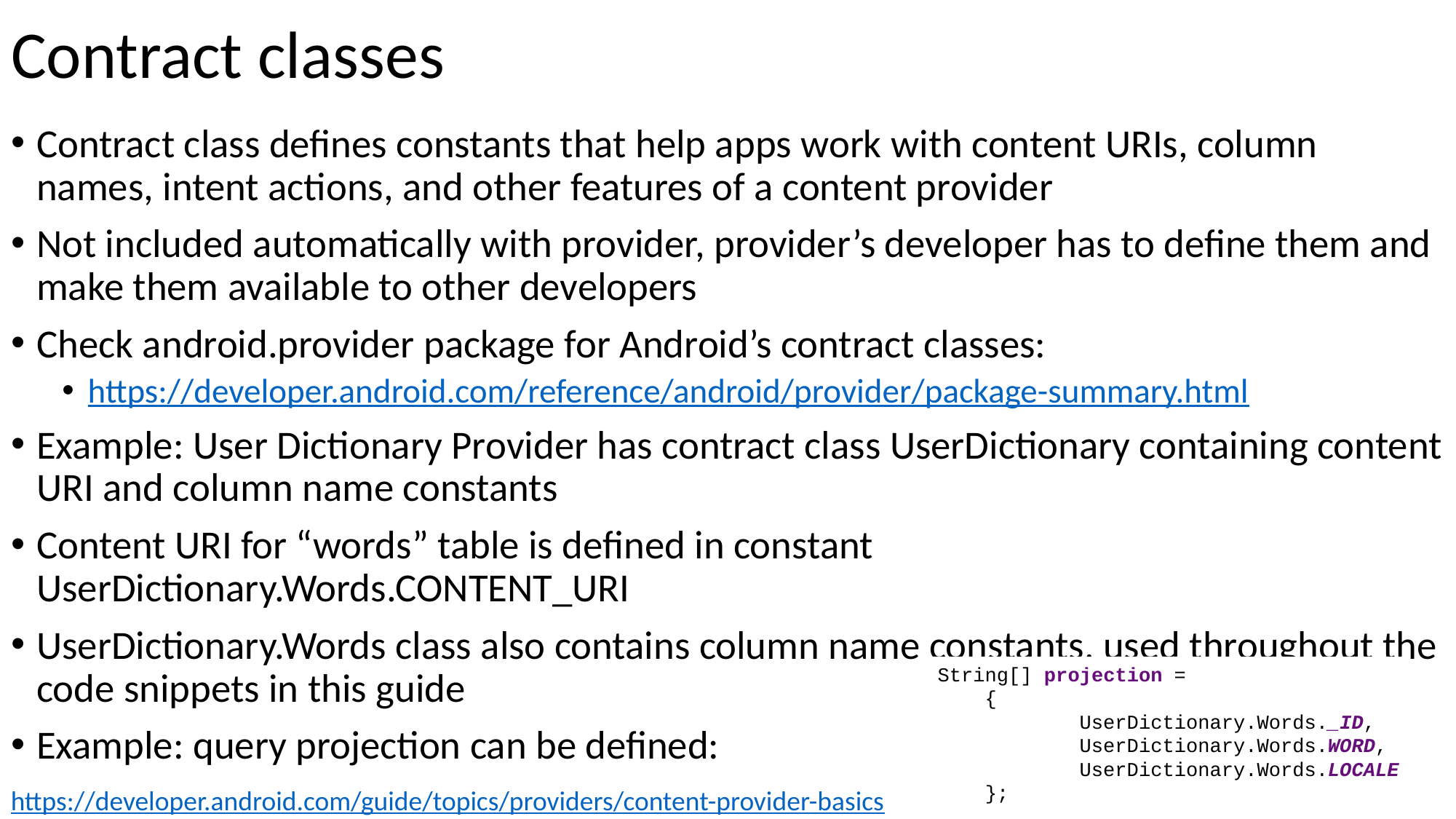

# Contract classes
Contract class defines constants that help apps work with content URIs, column names, intent actions, and other features of a content provider
Not included automatically with provider, provider’s developer has to define them and make them available to other developers
Check android.provider package for Android’s contract classes:
https://developer.android.com/reference/android/provider/package-summary.html
Example: User Dictionary Provider has contract class UserDictionary containing content URI and column name constants
Content URI for “words” table is defined in constant UserDictionary.Words.CONTENT_URI
UserDictionary.Words class also contains column name constants, used throughout the code snippets in this guide
Example: query projection can be defined:
String[] projection =
    {
            UserDictionary.Words._ID,
            UserDictionary.Words.WORD,
            UserDictionary.Words.LOCALE
    };
https://developer.android.com/guide/topics/providers/content-provider-basics